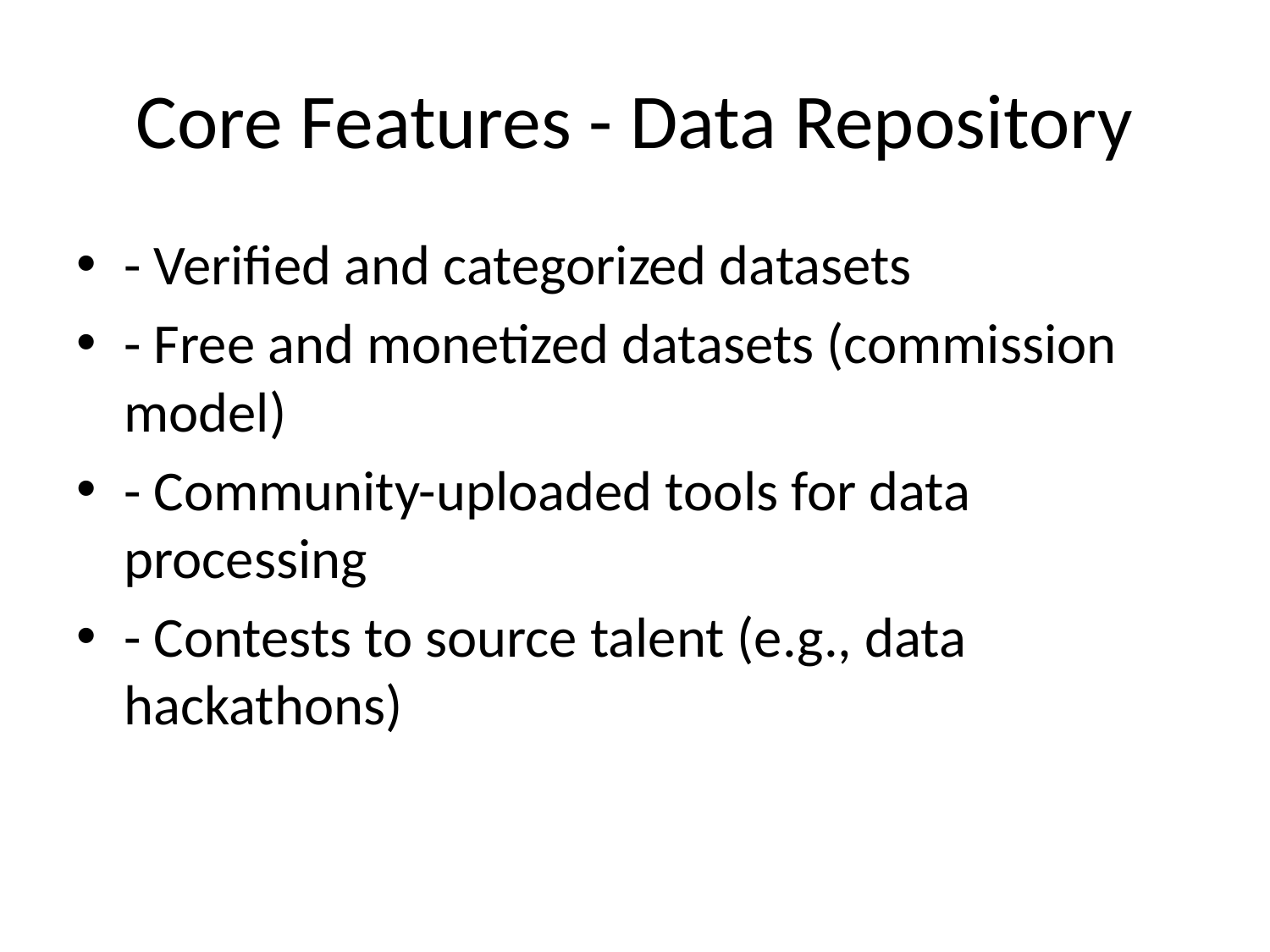

# Core Features - Data Repository
- Verified and categorized datasets
- Free and monetized datasets (commission model)
- Community-uploaded tools for data processing
- Contests to source talent (e.g., data hackathons)